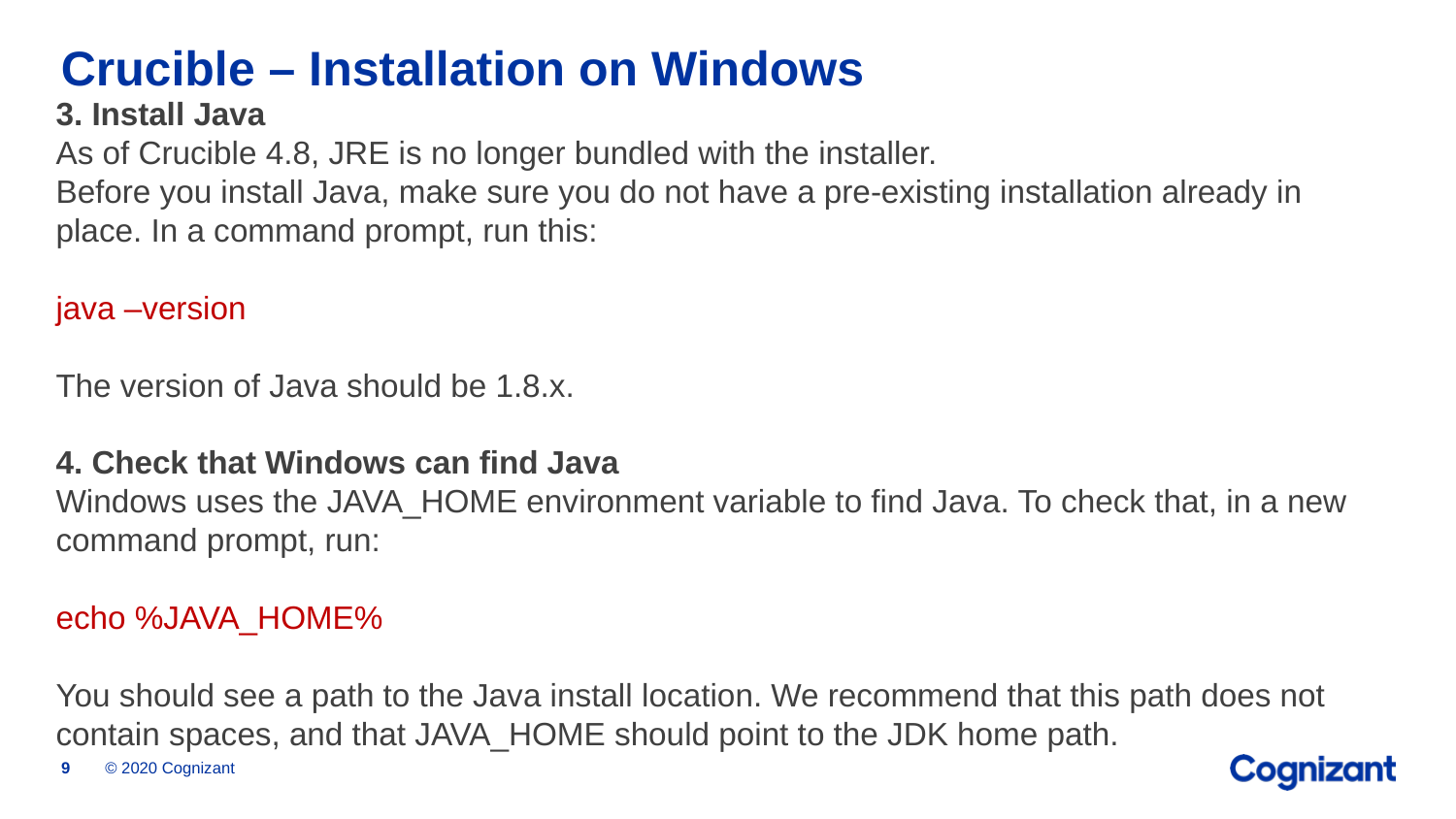

# Crucible – Installation on Windows
3. Install Java
As of Crucible 4.8, JRE is no longer bundled with the installer.
Before you install Java, make sure you do not have a pre-existing installation already in place. In a command prompt, run this:

java –version

The version of Java should be 1.8.x.

4. Check that Windows can find Java
Windows uses the JAVA_HOME environment variable to find Java. To check that, in a new command prompt, run:

echo %JAVA_HOME%

You should see a path to the Java install location. We recommend that this path does not contain spaces, and that JAVA_HOME should point to the JDK home path.
© 2020 Cognizant
9